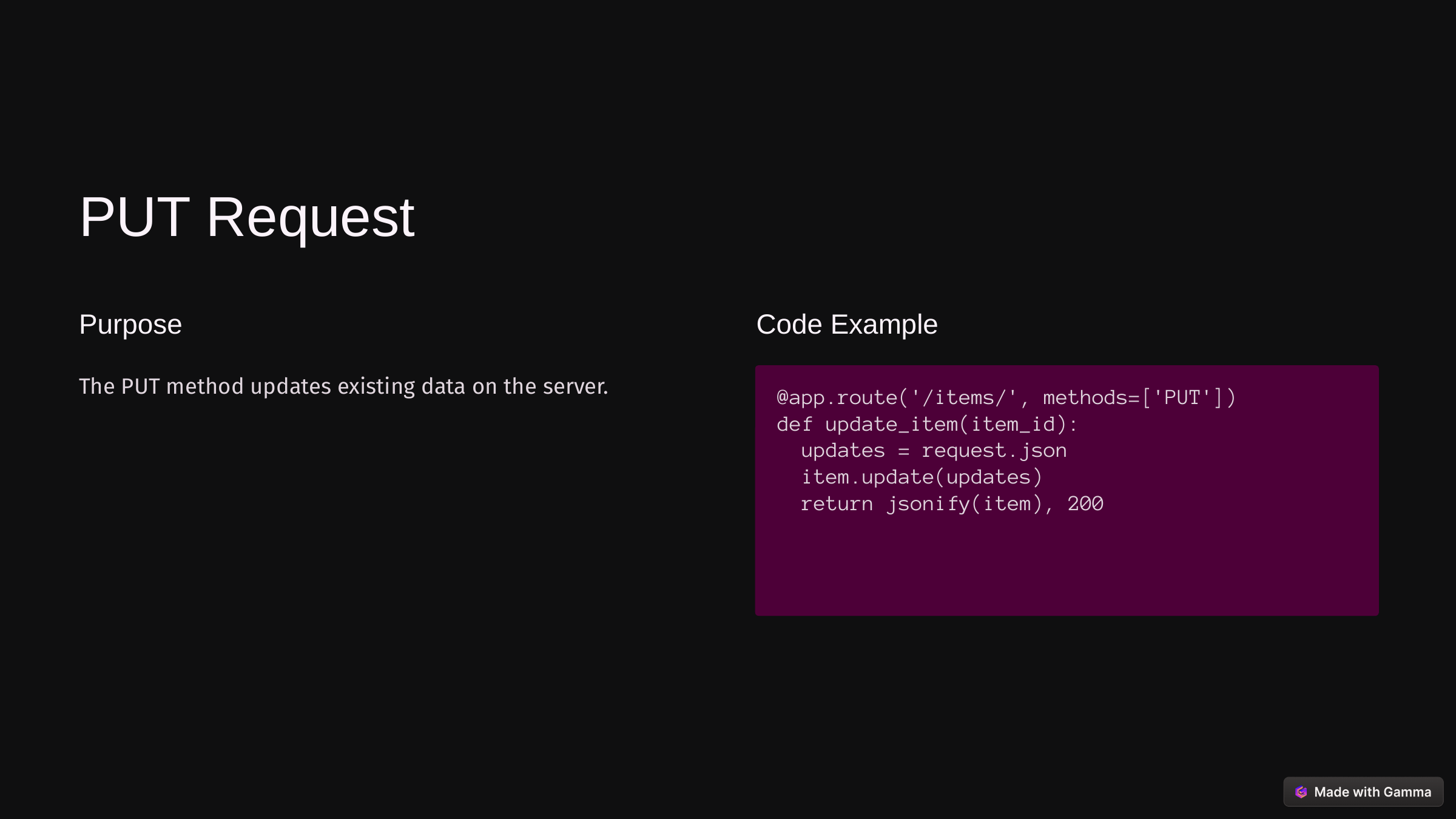

PUT Request
Purpose
Code Example
The PUT method updates existing data on the server.

@app.route('/items/', methods=['PUT'])
def update_item(item_id):
  updates = request.json
  item.update(updates)
  return jsonify(item), 200